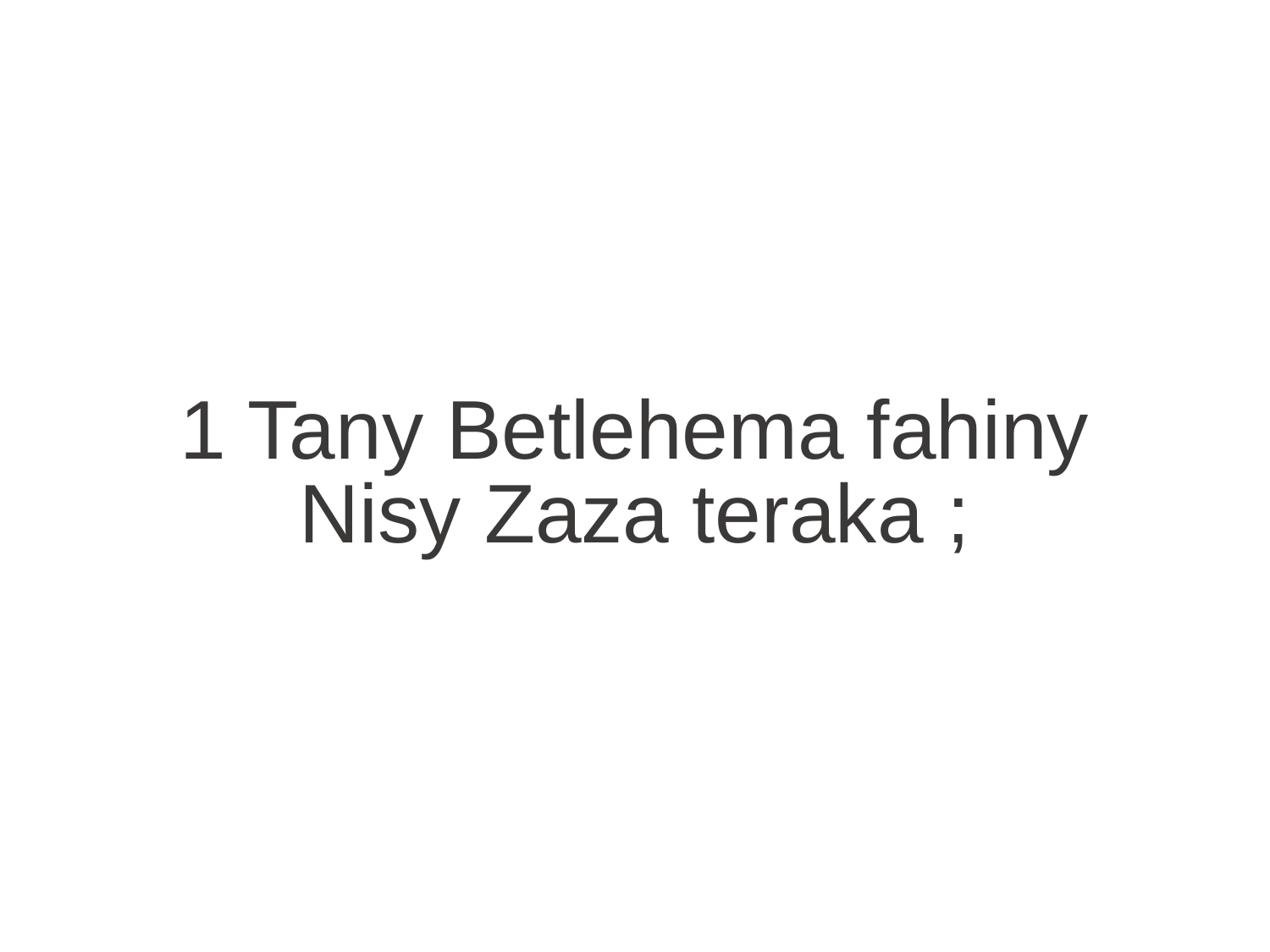

1 Tany Betlehema fahiny
Nisy Zaza teraka ;